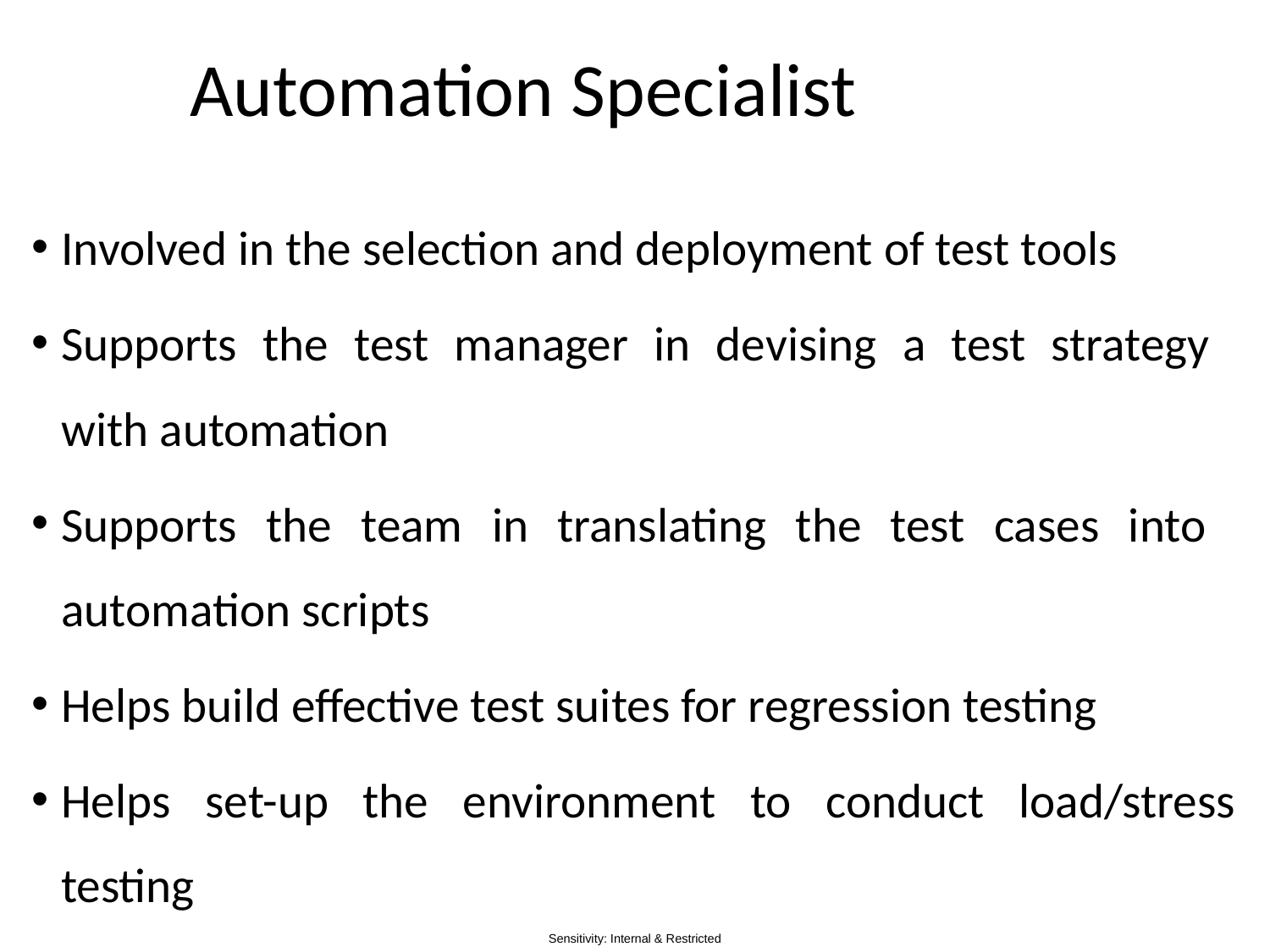

# Automation Specialist
Involved in the selection and deployment of test tools
Supports the test manager in devising a test strategy
with automation
Supports the team in translating the test cases into
automation scripts
Helps build effective test suites for regression testing
Helps set-up the environment to conduct load/stress testing